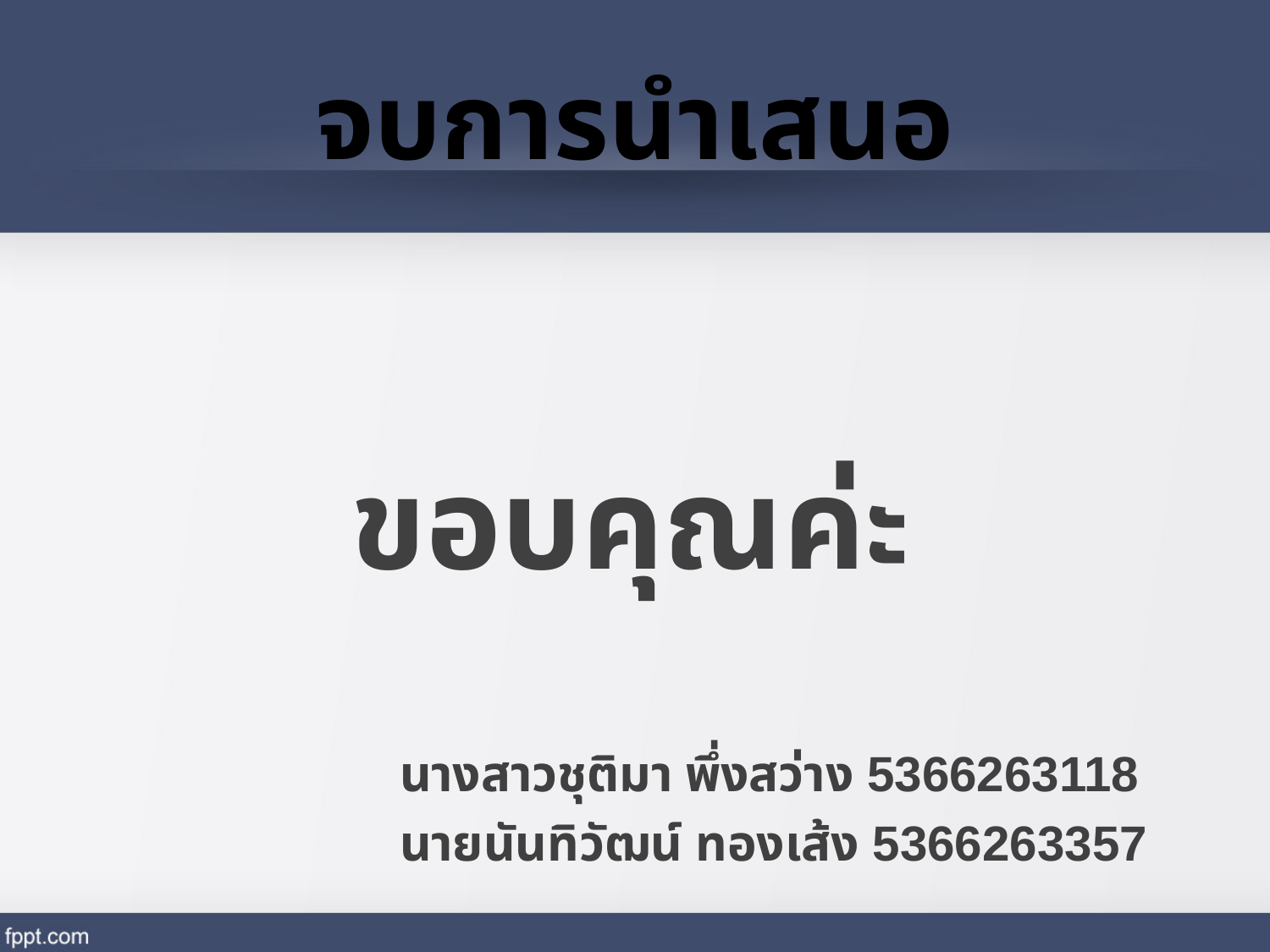

# จบการนำเสนอ

ขอบคุณค่ะ

			  นางสาวชุติมา พึ่งสว่าง 5366263118
			  นายนันทิวัฒน์ ทองเส้ง 5366263357